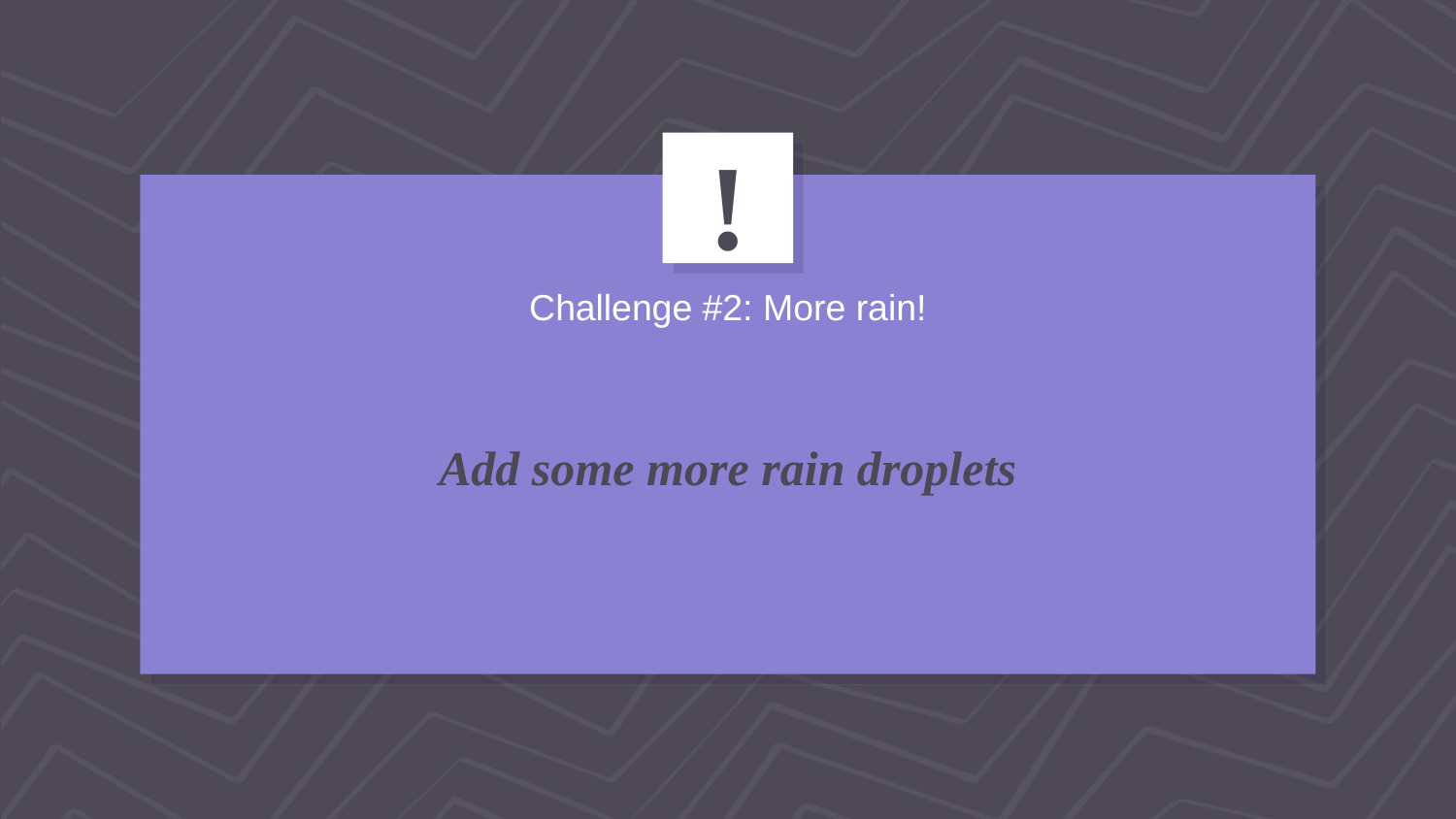

Challenge #2: More rain!
# Add some more rain droplets